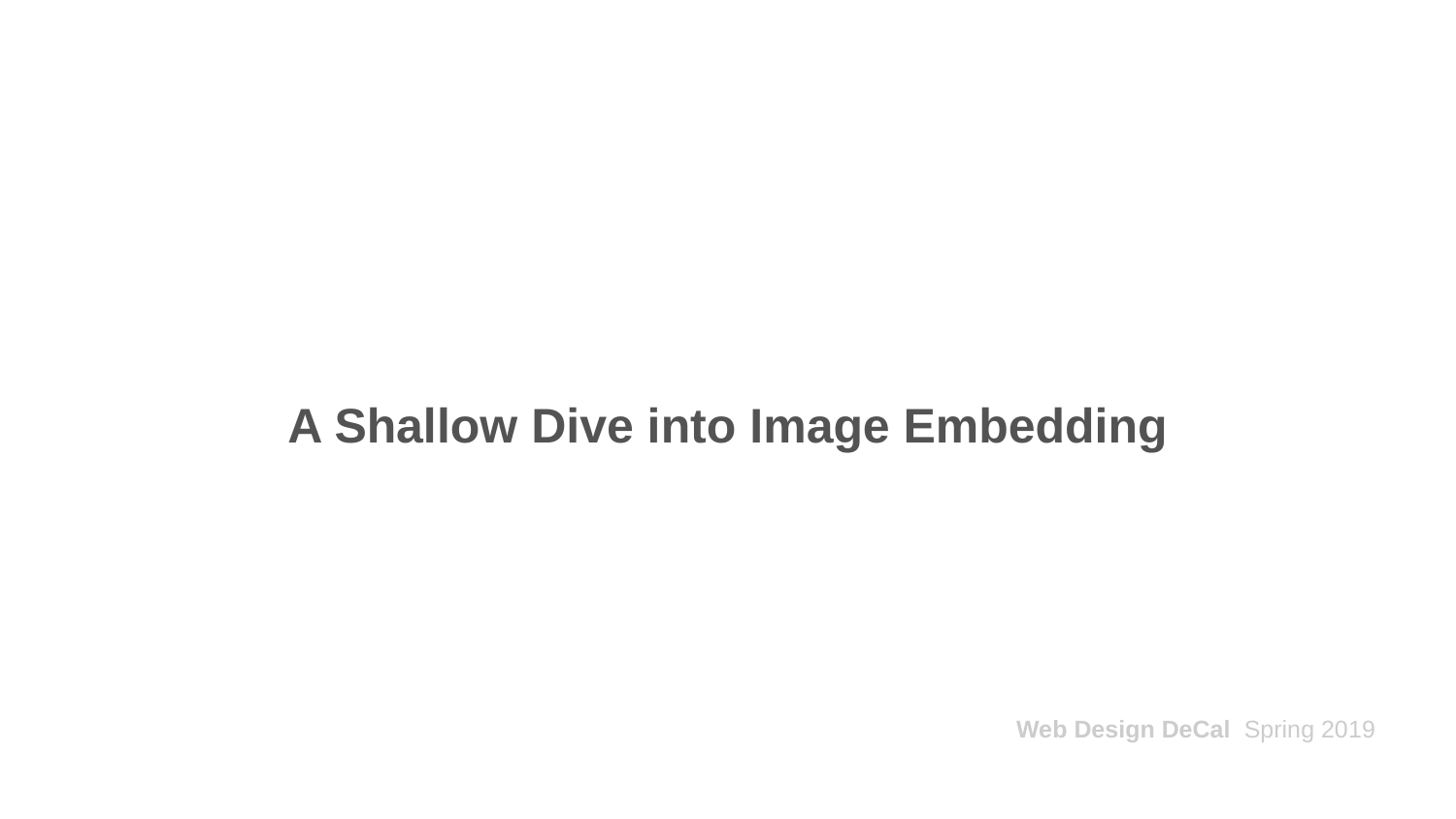

# A Shallow Dive into Image Embedding